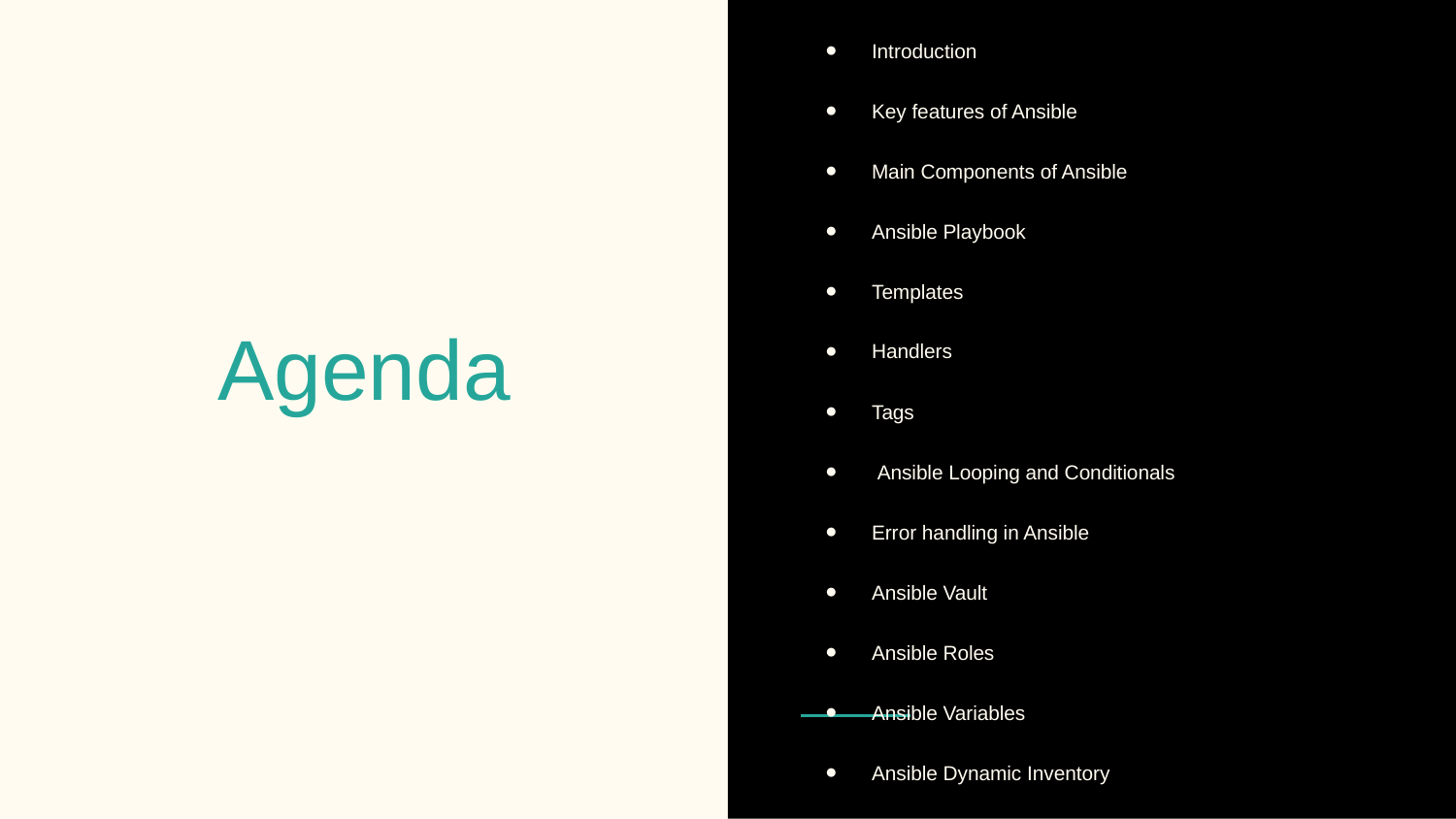

Introduction
Key features of Ansible
Main Components of Ansible
Ansible Playbook
Templates
Handlers
Tags
 Ansible Looping and Conditionals
Error handling in Ansible
Ansible Vault
Ansible Roles
Ansible Variables
Ansible Dynamic Inventory
# Agenda